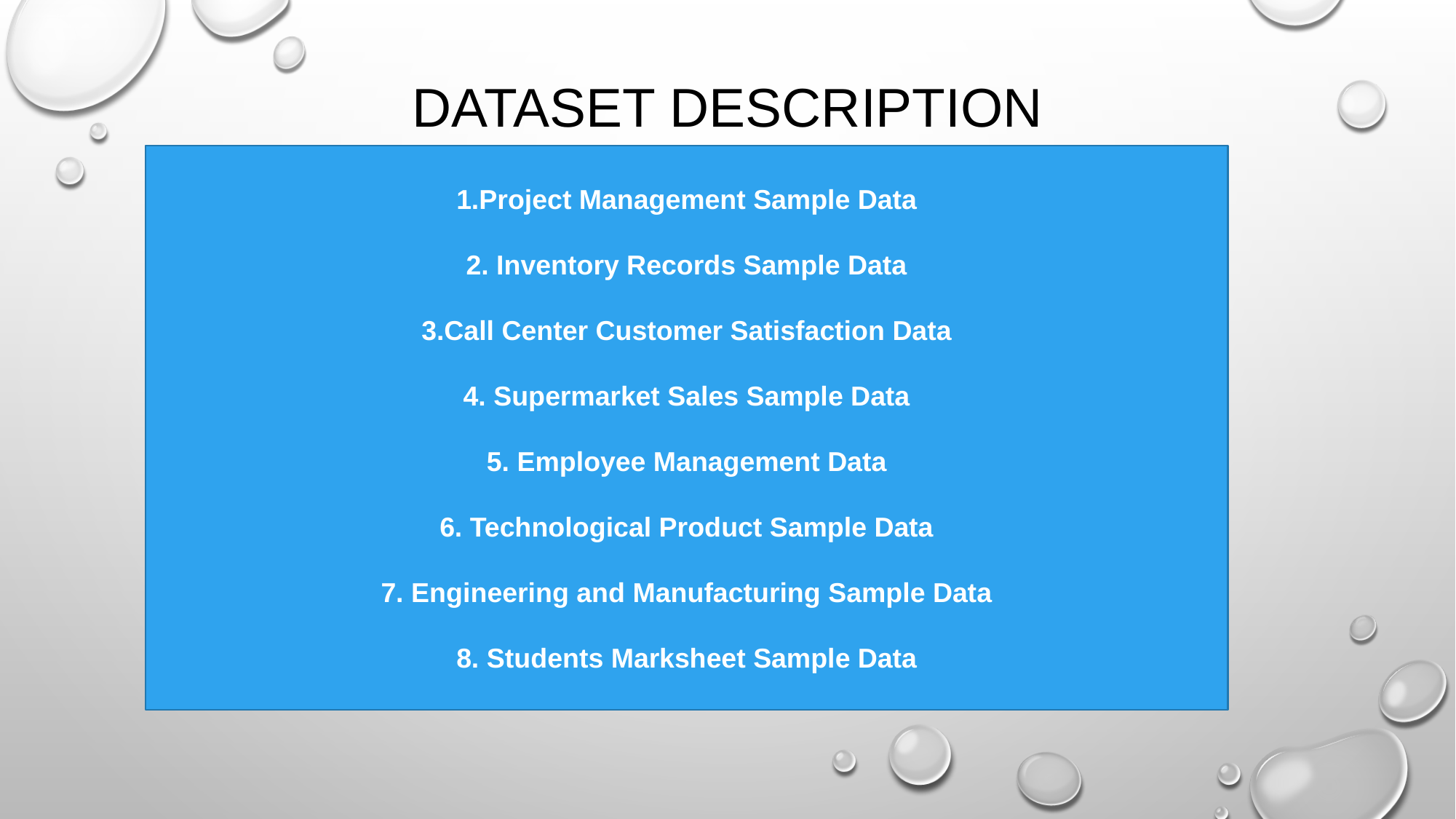

# Dataset Description
1.Project Management Sample Data

2. Inventory Records Sample Data

3.Call Center Customer Satisfaction Data

4. Supermarket Sales Sample Data

5. Employee Management Data

6. Technological Product Sample Data

7. Engineering and Manufacturing Sample Data

8. Students Marksheet Sample Data